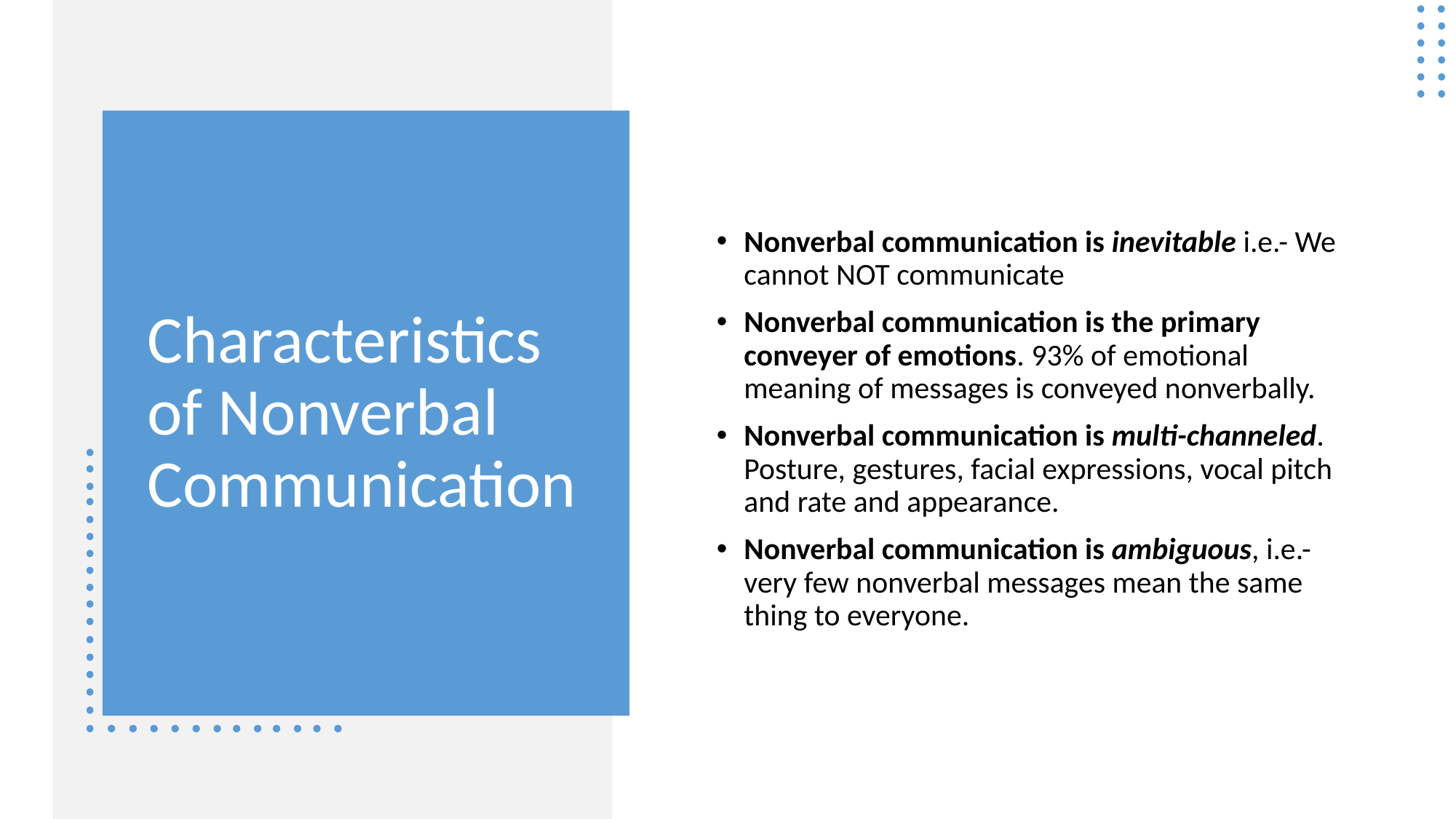

Nonverbal communication is inevitable i.e.- We cannot NOT communicate
Nonverbal communication is the primary conveyer of emotions. 93% of emotional meaning of messages is conveyed nonverbally.
Nonverbal communication is multi-channeled. Posture, gestures, facial expressions, vocal pitch and rate and appearance.
Nonverbal communication is ambiguous, i.e.-very few nonverbal messages mean the same thing to everyone.
# Characteristics of Nonverbal Communication